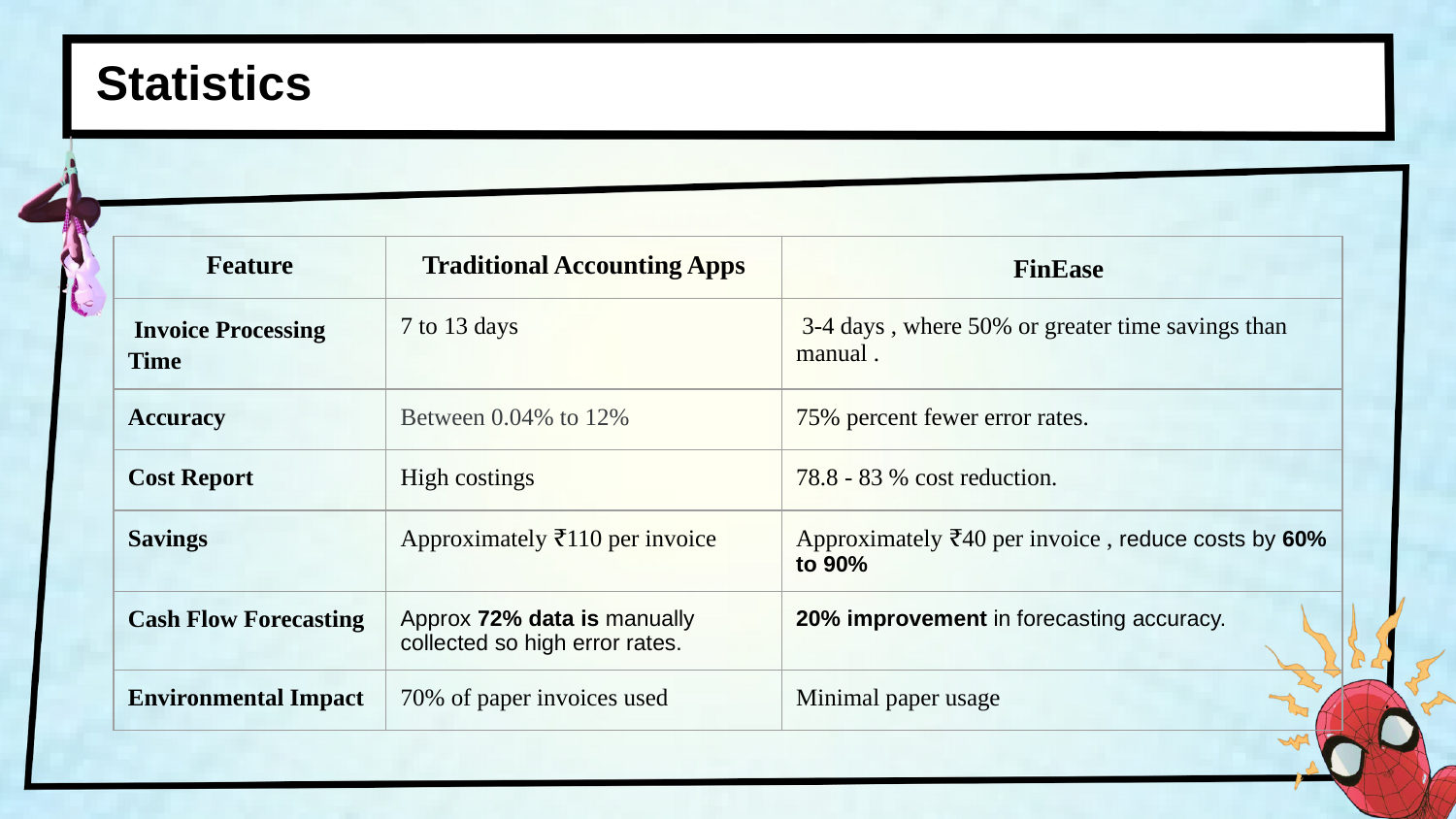

Statistics
| Feature | Traditional Accounting Apps | FinEase |
| --- | --- | --- |
| Invoice Processing Time | 7 to 13 days | 3-4 days , where 50% or greater time savings than manual . |
| Accuracy | Between 0.04% to 12% | 75% percent fewer error rates. |
| Cost Report | High costings | 78.8 - 83 % cost reduction. |
| Savings | Approximately ₹110 per invoice | Approximately ₹40 per invoice , reduce costs by 60% to 90% |
| Cash Flow Forecasting | Approx 72% data is manually collected so high error rates. | 20% improvement in forecasting accuracy. |
| Environmental Impact | 70% of paper invoices used | Minimal paper usage |